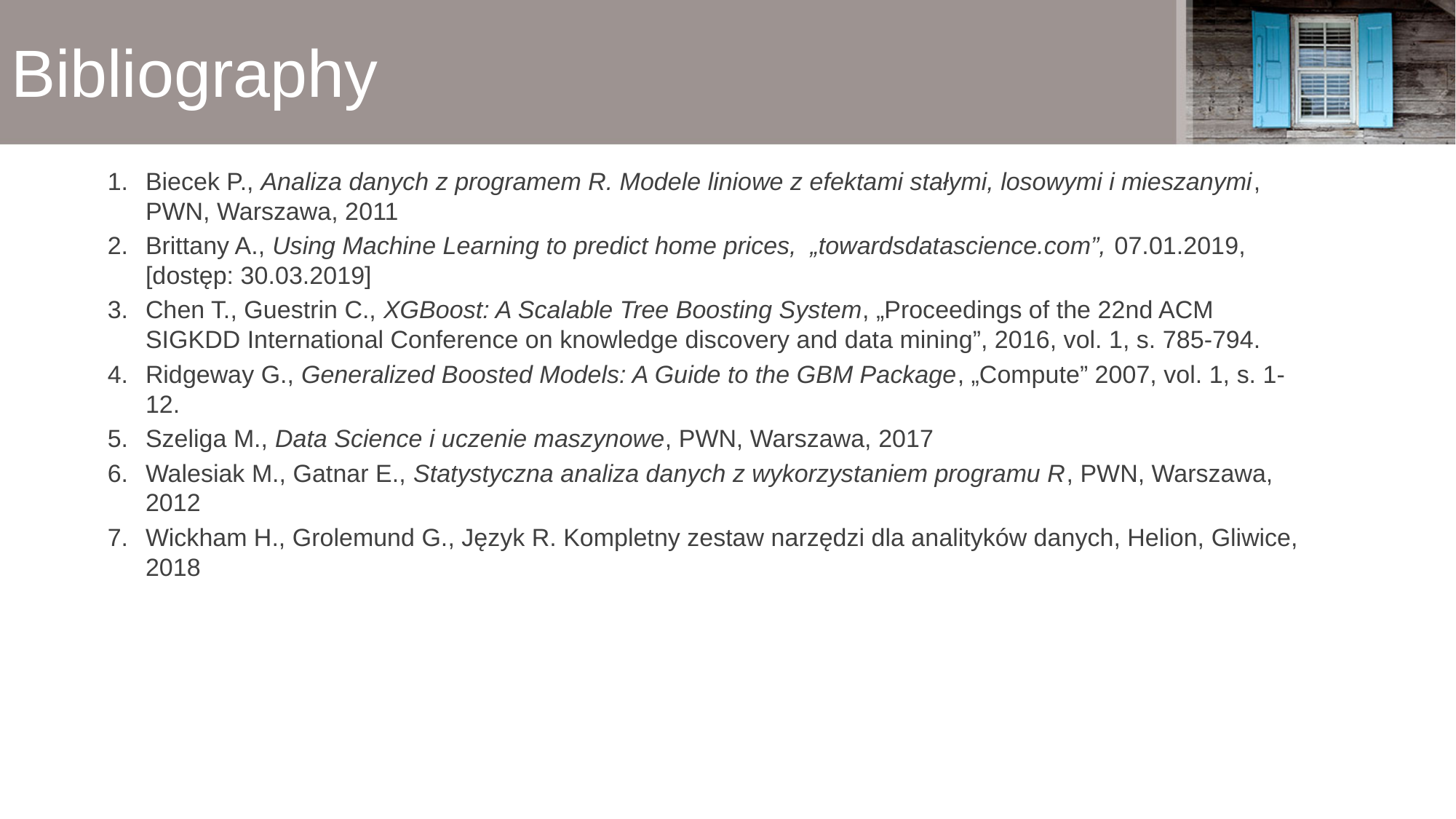

# Bibliography
Biecek P., Analiza danych z programem R. Modele liniowe z efektami stałymi, losowymi i mieszanymi, PWN, Warszawa, 2011
Brittany A., Using Machine Learning to predict home prices,  „towardsdatascience.com”, 07.01.2019, [dostęp: 30.03.2019]
Chen T., Guestrin C., XGBoost: A Scalable Tree Boosting System, „Proceedings of the 22nd ACM SIGKDD International Conference on knowledge discovery and data mining”, 2016, vol. 1, s. 785-794.
Ridgeway G., Generalized Boosted Models: A Guide to the GBM Package, „Compute” 2007, vol. 1, s. 1-12.
Szeliga M., Data Science i uczenie maszynowe, PWN, Warszawa, 2017
Walesiak M., Gatnar E., Statystyczna analiza danych z wykorzystaniem programu R, PWN, Warszawa, 2012
Wickham H., Grolemund G., Język R. Kompletny zestaw narzędzi dla analityków danych, Helion, Gliwice, 2018